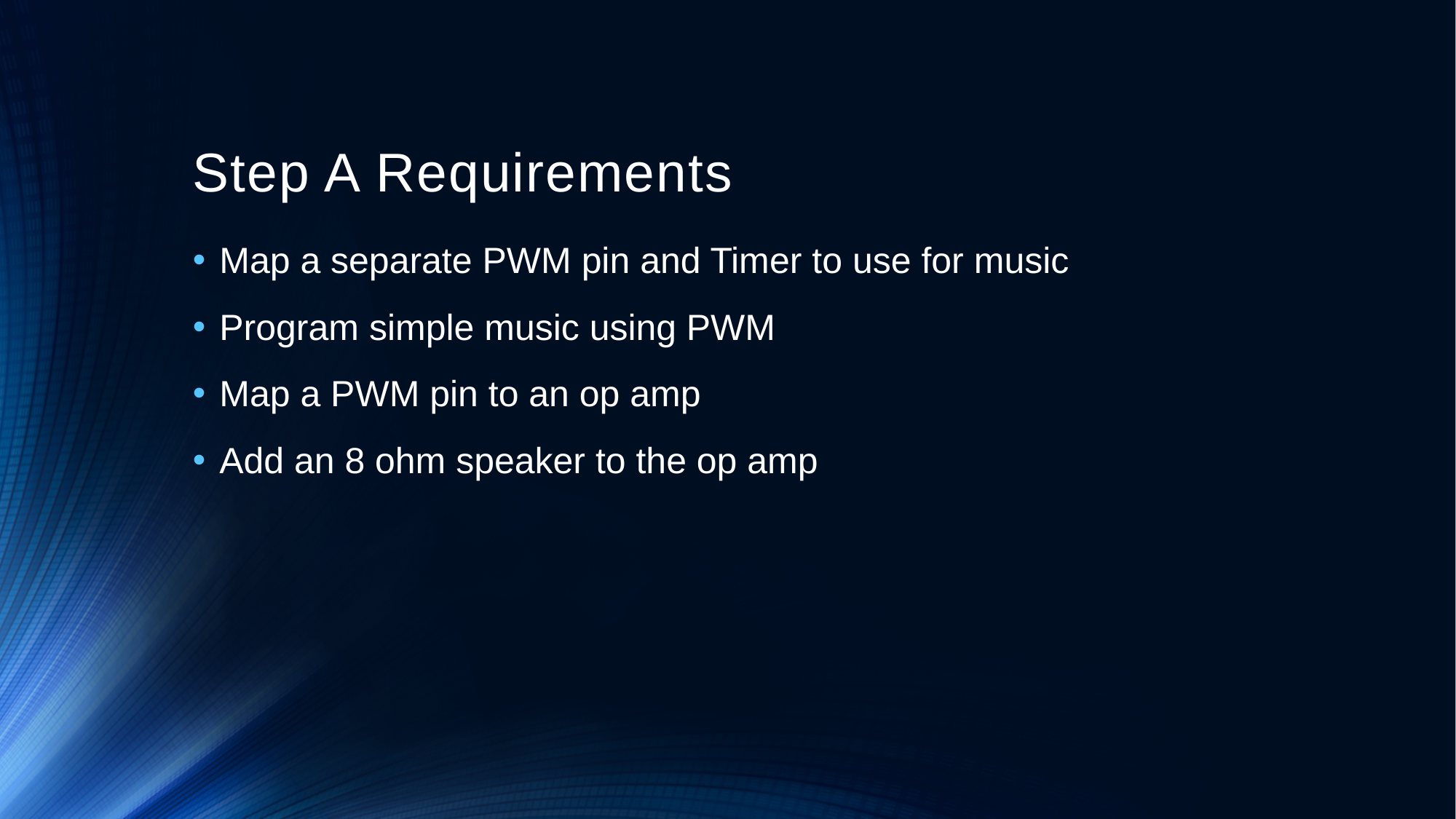

# Step A Requirements
Map a separate PWM pin and Timer to use for music
Program simple music using PWM
Map a PWM pin to an op amp
Add an 8 ohm speaker to the op amp